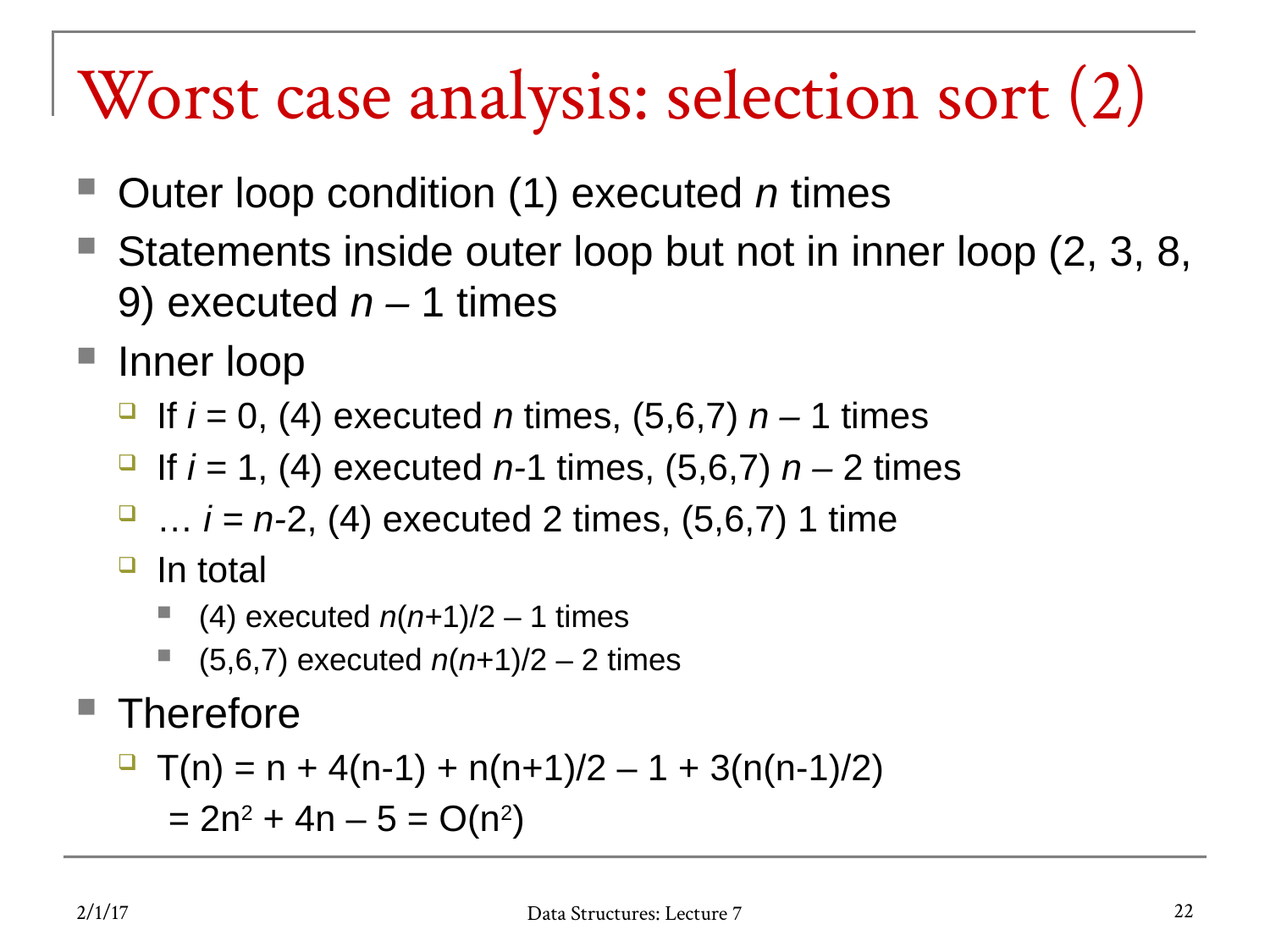

# Worst case analysis: selection sort (2)
Outer loop condition (1) executed n times
Statements inside outer loop but not in inner loop (2, 3, 8, 9) executed n – 1 times
Inner loop
If i = 0, (4) executed n times, (5,6,7) n – 1 times
If i = 1, (4) executed n-1 times, (5,6,7) n – 2 times
… i = n-2, (4) executed 2 times, (5,6,7) 1 time
In total
(4) executed n(n+1)/2 – 1 times
(5,6,7) executed n(n+1)/2 – 2 times
Therefore
T(n) = n + 4(n-1) + n(n+1)/2 – 1 + 3(n(n-1)/2)
	     = 2n2 + 4n – 5 = O(n2)

2/1/17
22
Data Structures: Lecture 7